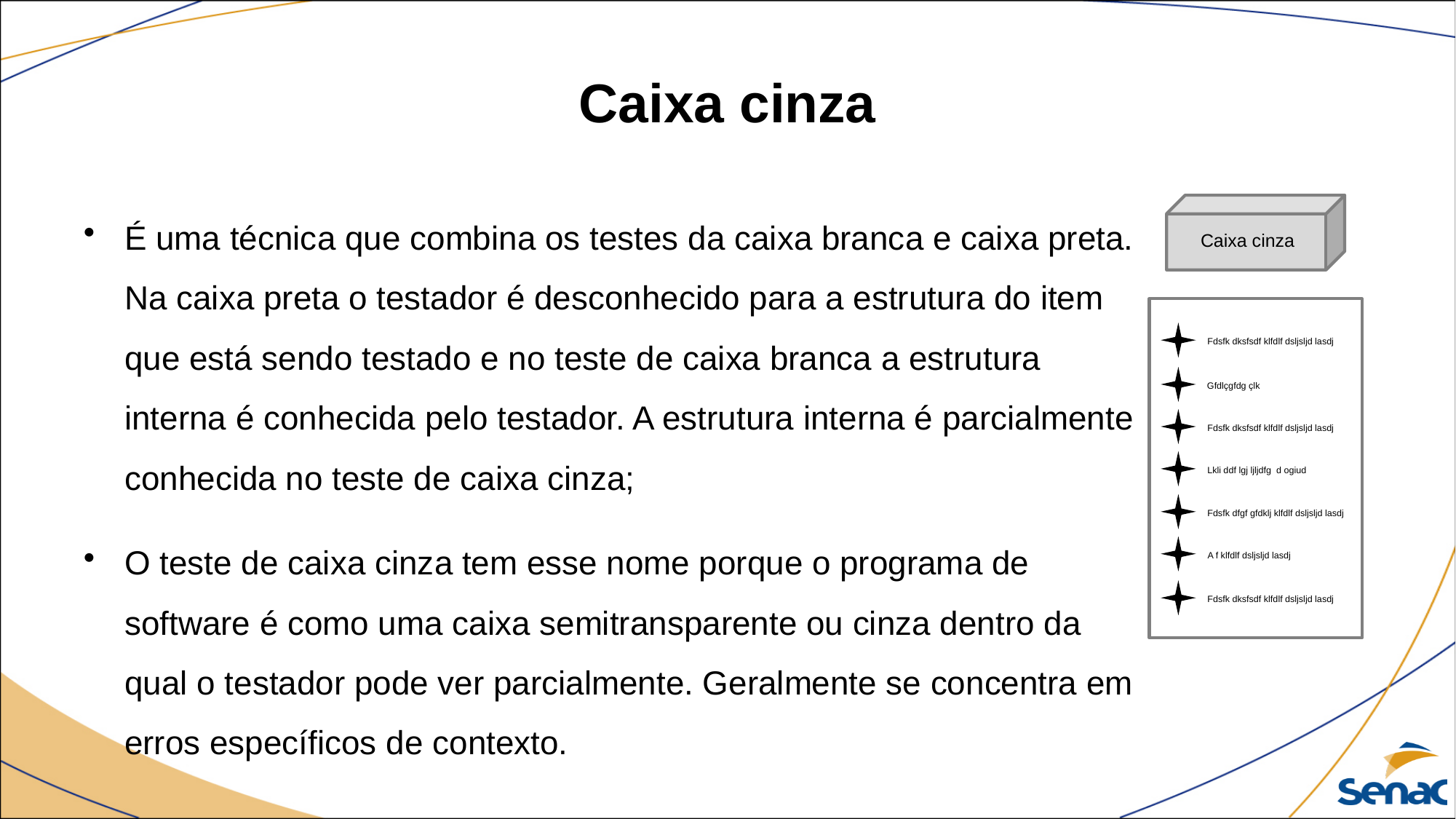

# Caixa cinza
É uma técnica que combina os testes da caixa branca e caixa preta. Na caixa preta o testador é desconhecido para a estrutura do item que está sendo testado e no teste de caixa branca a estrutura interna é conhecida pelo testador. A estrutura interna é parcialmente conhecida no teste de caixa cinza;
O teste de caixa cinza tem esse nome porque o programa de software é como uma caixa semitransparente ou cinza dentro da qual o testador pode ver parcialmente. Geralmente se concentra em erros específicos de contexto.

Caixa cinza

Fdsfk dksfsdf klfdlf dsljsljd lasdj

Gfdlçgfdg çlk

Fdsfk dksfsdf klfdlf dsljsljd lasdj

Lkli ddf lgj ljljdfg  d ogiud

Fdsfk dfgf gfdklj klfdlf dsljsljd lasdj

A f klfdlf dsljsljd lasdj

Fdsfk dksfsdf klfdlf dsljsljd lasdj